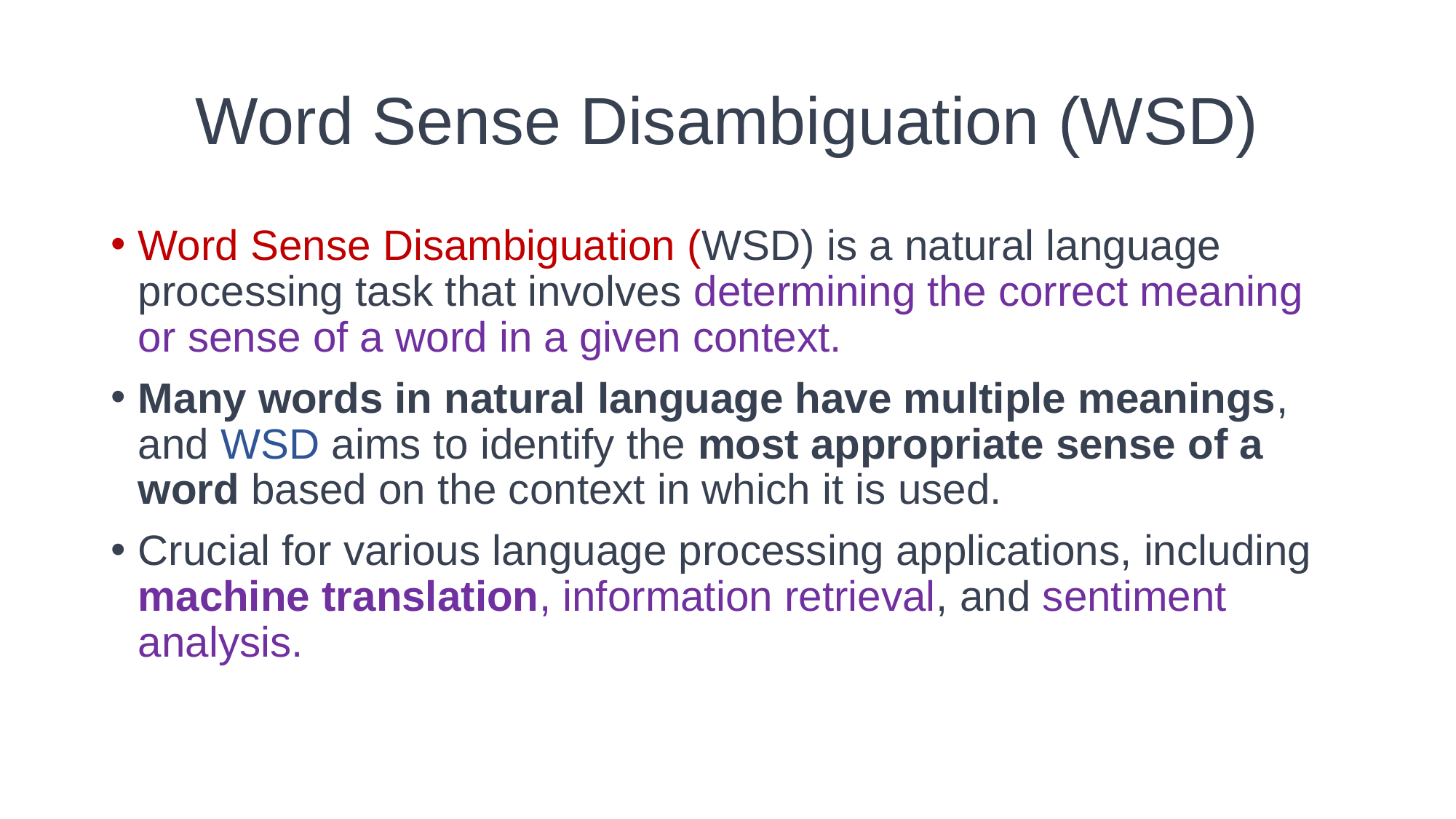

# Word Sense Disambiguation (WSD)
Word Sense Disambiguation (WSD) is a natural language processing task that involves determining the correct meaning or sense of a word in a given context.
Many words in natural language have multiple meanings, and WSD aims to identify the most appropriate sense of a word based on the context in which it is used.
Crucial for various language processing applications, including machine translation, information retrieval, and sentiment analysis.